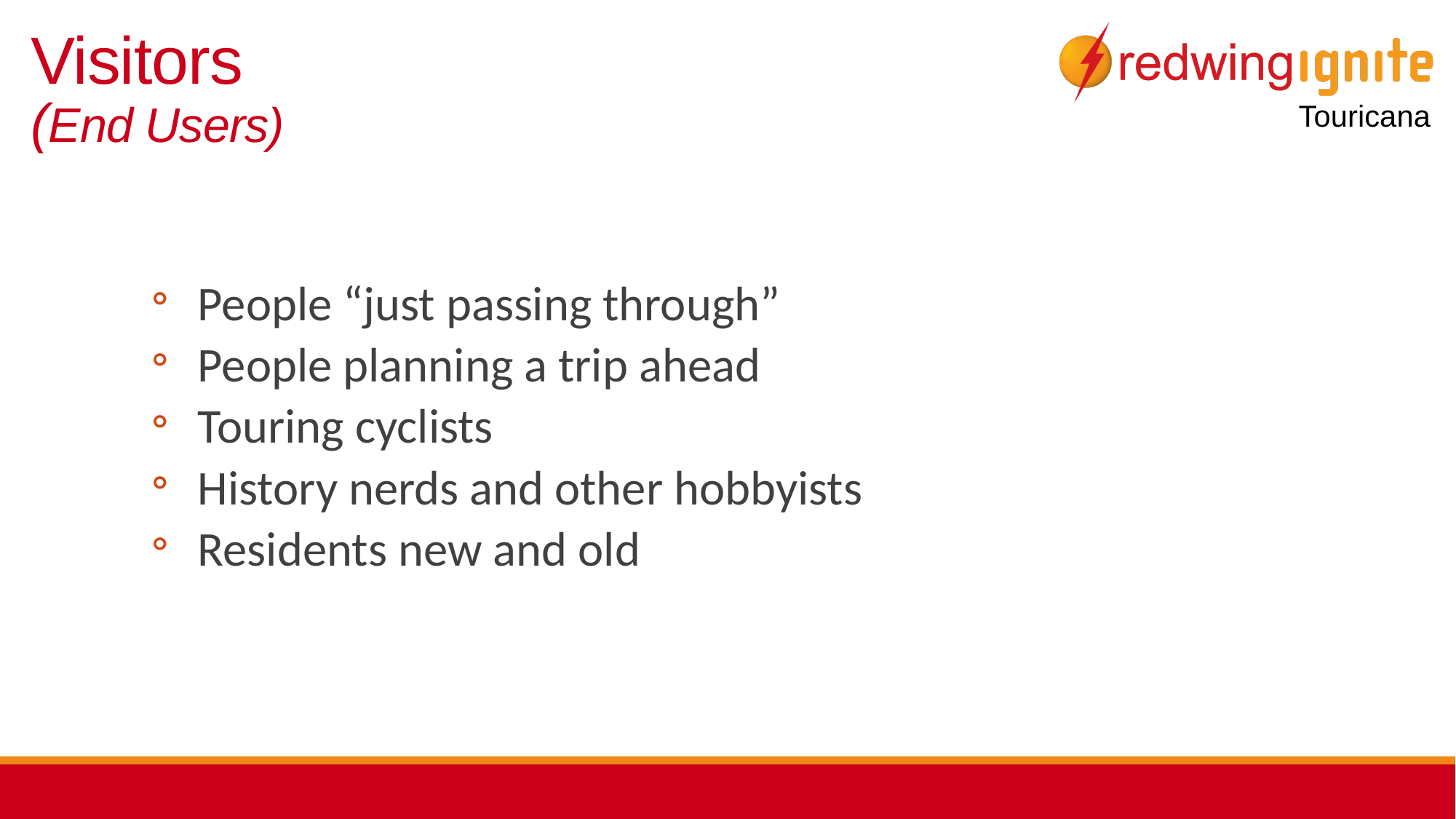

# Visitors (End Users)
People “just passing through”
People planning a trip ahead
Touring cyclists
History nerds and other hobbyists
Residents new and old